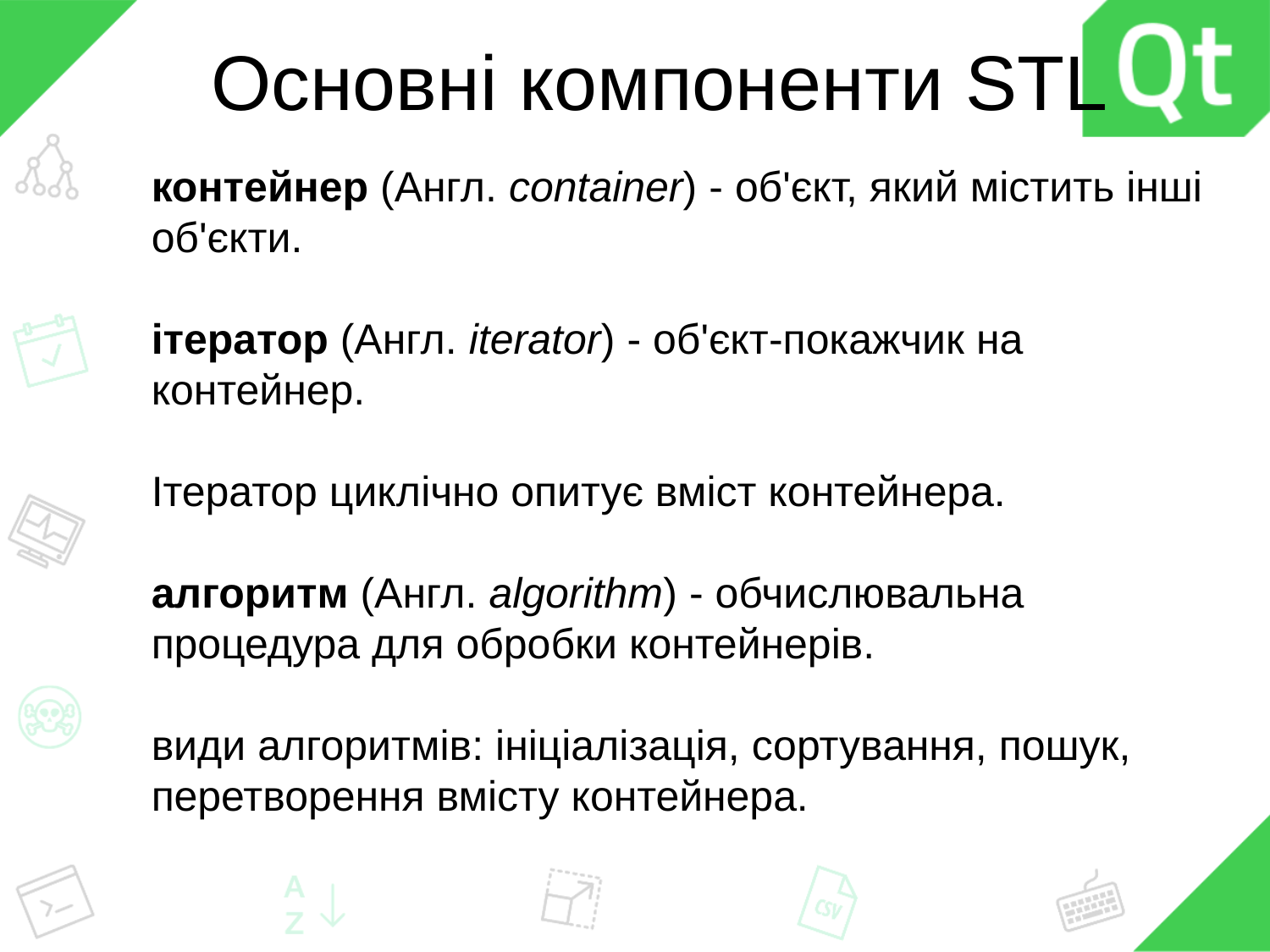

# Основні компоненти STL
контейнер (Англ. container) - об'єкт, який містить інші об'єкти.

ітератор (Англ. iterator) - об'єкт-покажчик на контейнер.

Ітератор циклічно опитує вміст контейнера.

алгоритм (Англ. algorithm) - обчислювальна процедура для обробки контейнерів.

види алгоритмів: ініціалізація, сортування, пошук, перетворення вмісту контейнера.